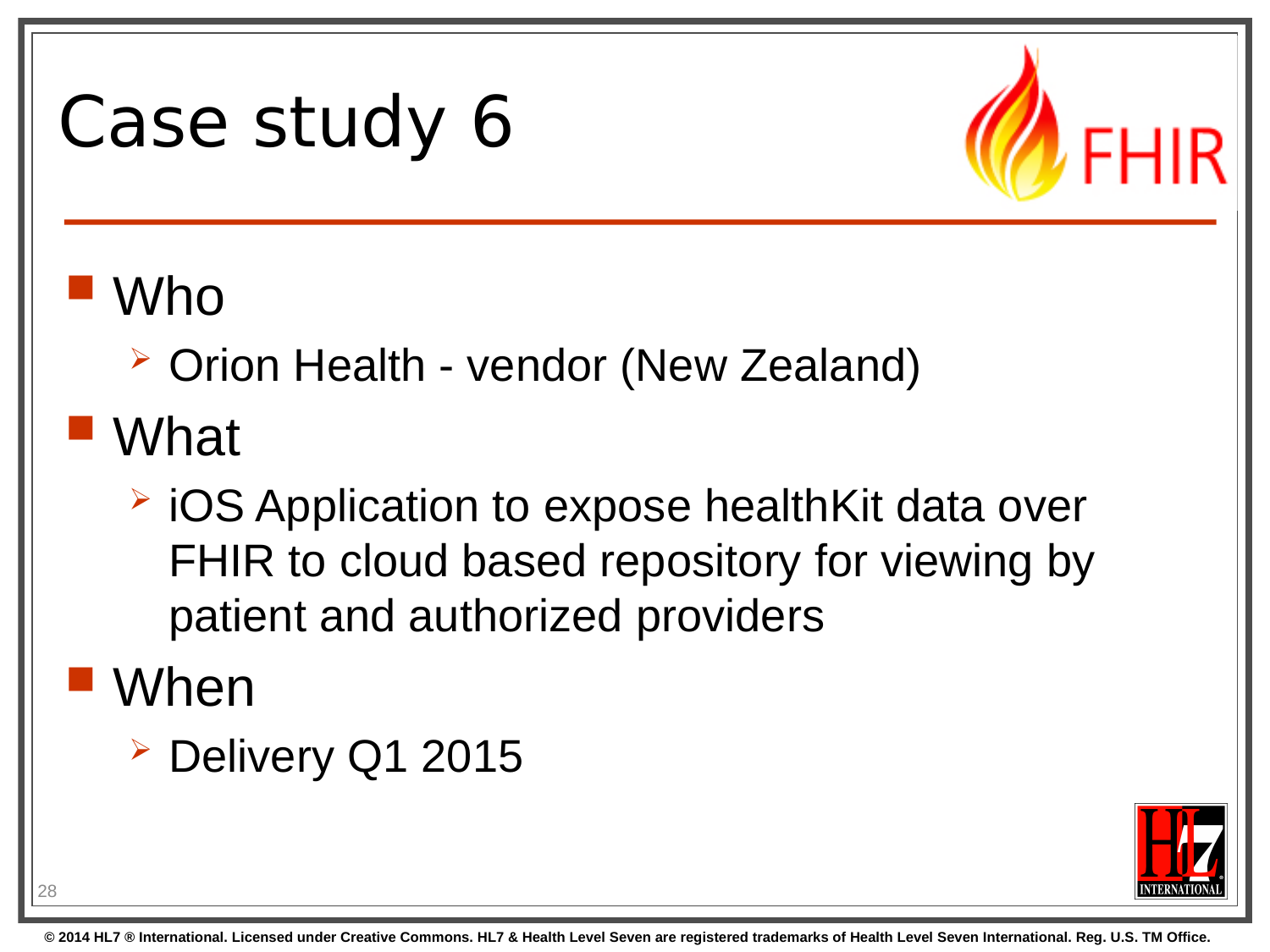

# Case study 6
Who
Orion Health - vendor (New Zealand)
What
iOS Application to expose healthKit data over FHIR to cloud based repository for viewing by patient and authorized providers
When
Delivery Q1 2015
28